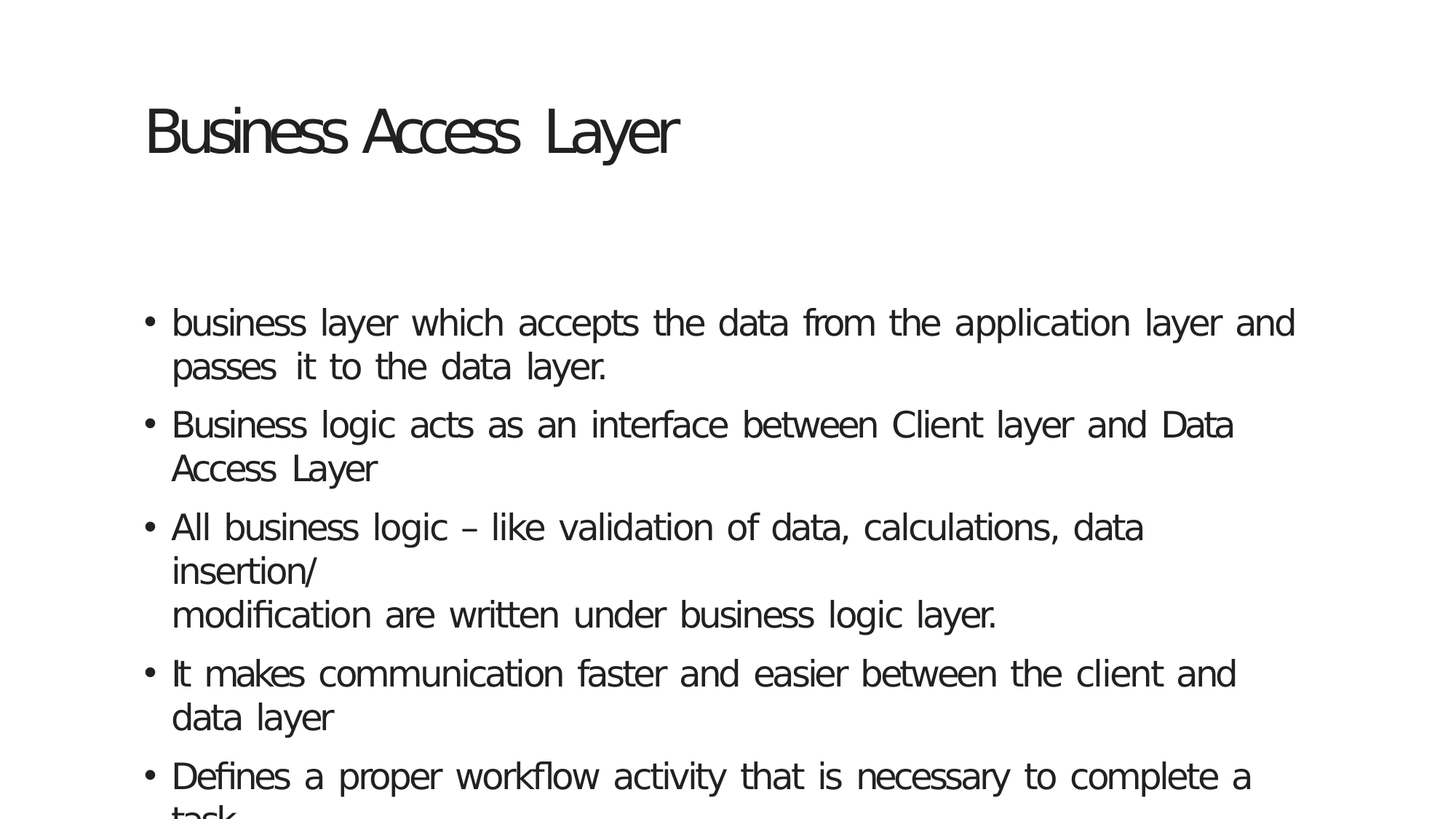

# Business Access Layer
business layer which accepts the data from the application layer and passes  it to the data layer.
Business logic acts as an interface between Client layer and Data Access  Layer
All business logic – like validation of data, calculations, data insertion/
modification are written under business logic layer.
It makes communication faster and easier between the client and data layer
Defines a proper workflow activity that is necessary to complete a task.